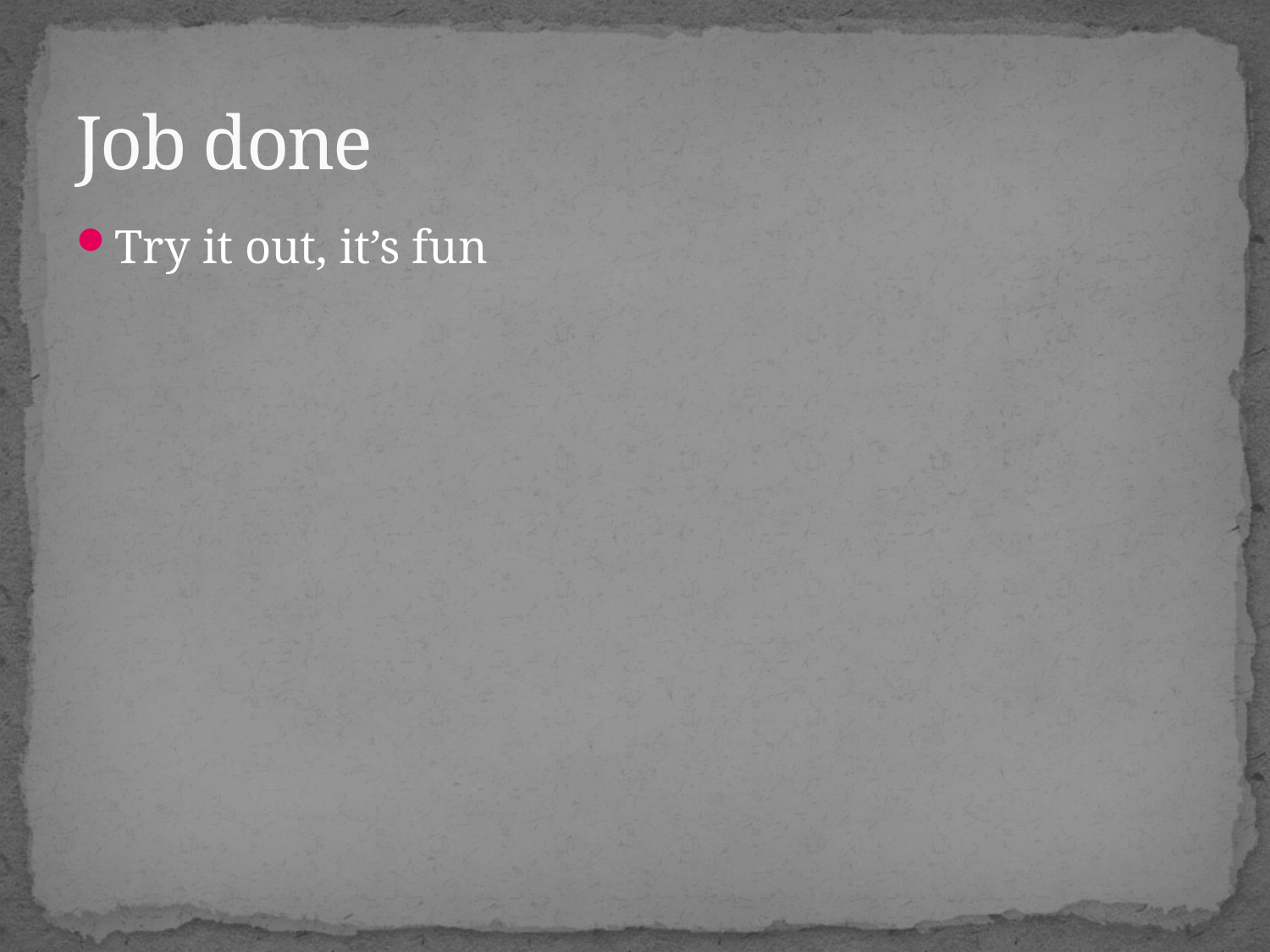

# Job done
Try it out, it’s fun